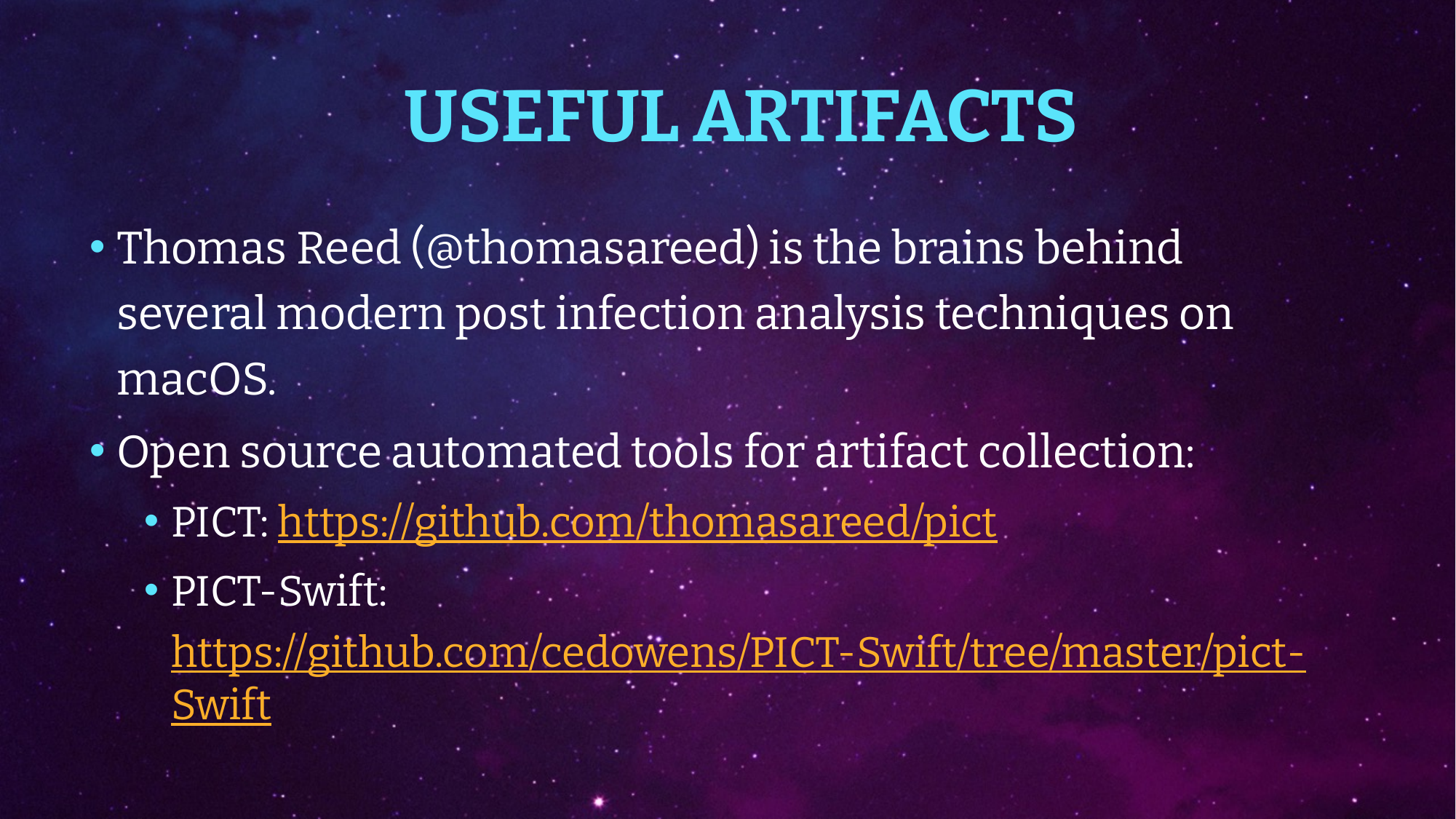

# Useful artifacts
Thomas Reed (@thomasareed) is the brains behind several modern post infection analysis techniques on macOS.
Open source automated tools for artifact collection:
PICT: https://github.com/thomasareed/pict
PICT-Swift: https://github.com/cedowens/PICT-Swift/tree/master/pict-Swift